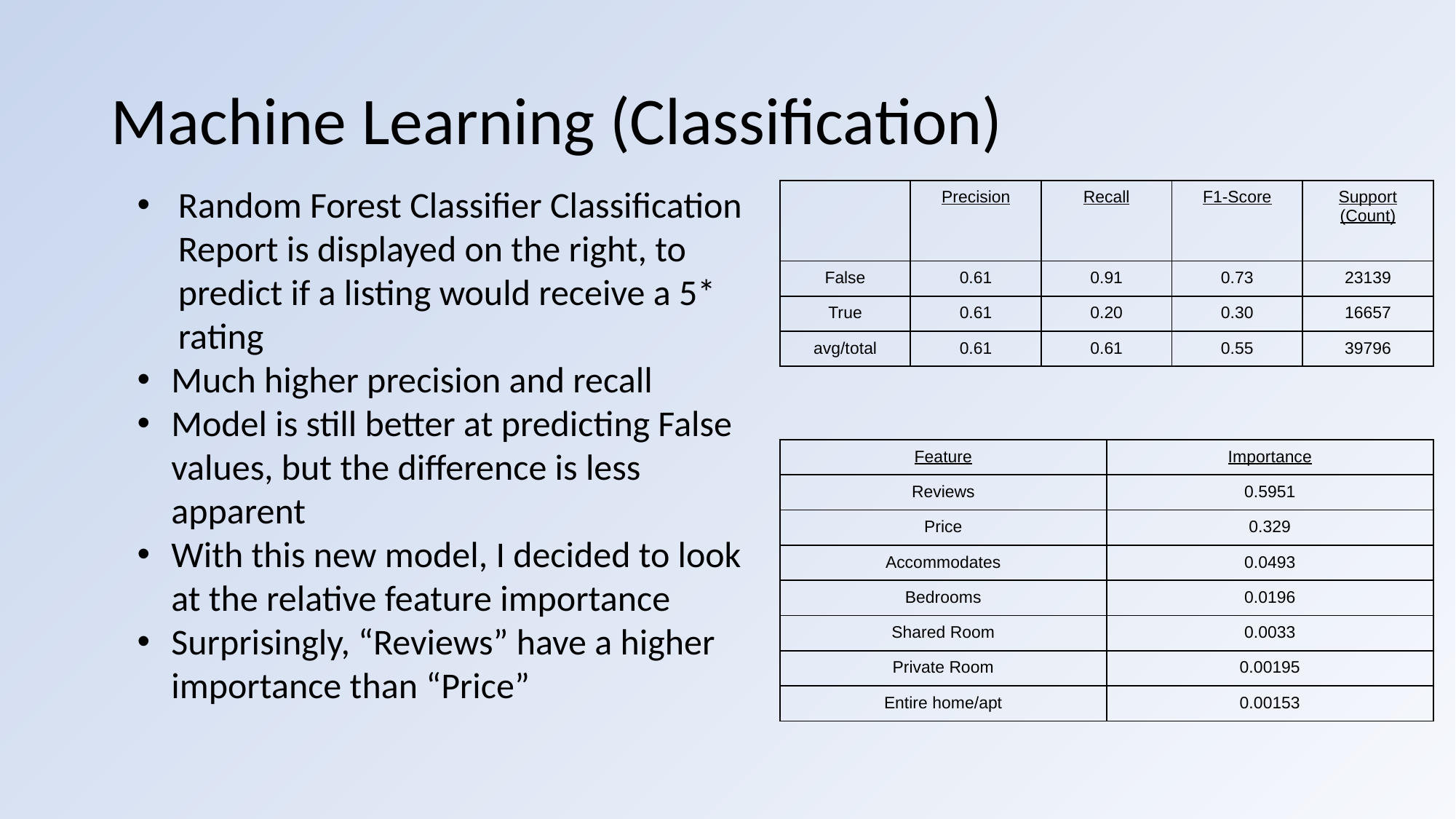

# Machine Learning (Classification)
Random Forest Classifier Classification Report is displayed on the right, to predict if a listing would receive a 5* rating
Much higher precision and recall
Model is still better at predicting False values, but the difference is less apparent
With this new model, I decided to look at the relative feature importance
Surprisingly, “Reviews” have a higher importance than “Price”
|  | Precision | Recall | F1-Score | Support (Count) |
| --- | --- | --- | --- | --- |
| False | 0.61 | 0.91 | 0.73 | 23139 |
| True | 0.61 | 0.20 | 0.30 | 16657 |
| avg/total | 0.61 | 0.61 | 0.55 | 39796 |

| Feature | Importance |
| --- | --- |
| Reviews | 0.5951 |
| Price | 0.329 |
| Accommodates | 0.0493 |
| Bedrooms | 0.0196 |
| Shared Room | 0.0033 |
| Private Room | 0.00195 |
| Entire home/apt | 0.00153 |